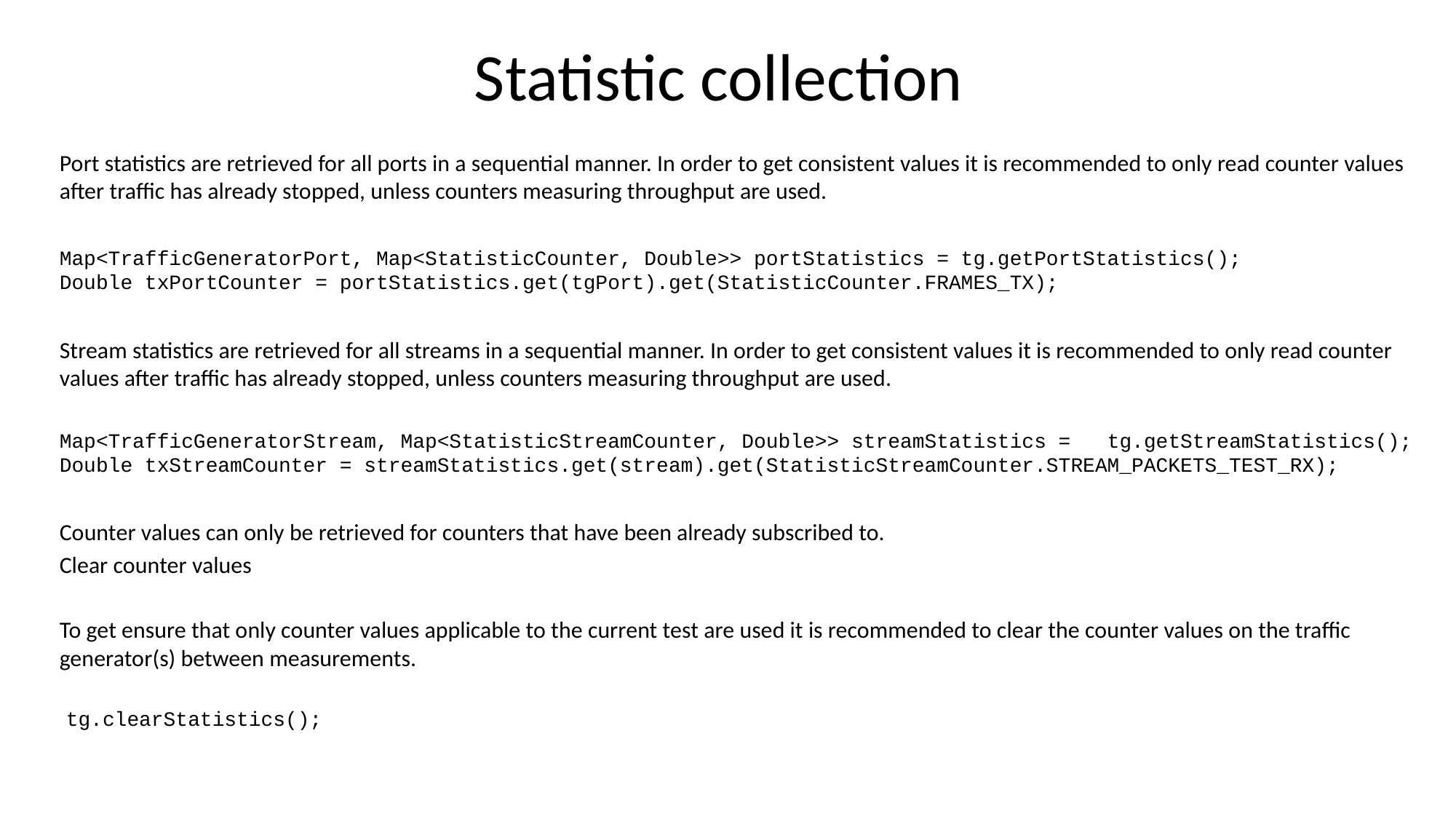

# Statistic collection
Port statistics are retrieved for all ports in a sequential manner. In order to get consistent values it is recommended to only read counter values after traffic has already stopped, unless counters measuring throughput are used.

Map<TrafficGeneratorPort, Map<StatisticCounter, Double>> portStatistics = tg.getPortStatistics();
Double txPortCounter = portStatistics.get(tgPort).get(StatisticCounter.FRAMES_TX);

Stream statistics are retrieved for all streams in a sequential manner. In order to get consistent values it is recommended to only read counter values after traffic has already stopped, unless counters measuring throughput are used.

Map<TrafficGeneratorStream, Map<StatisticStreamCounter, Double>> streamStatistics = 	tg.getStreamStatistics();
Double txStreamCounter = streamStatistics.get(stream).get(StatisticStreamCounter.STREAM_PACKETS_TEST_RX);

Counter values can only be retrieved for counters that have been already subscribed to.
Clear counter values

To get ensure that only counter values applicable to the current test are used it is recommended to clear the counter values on the traffic generator(s) between measurements.

 tg.clearStatistics();